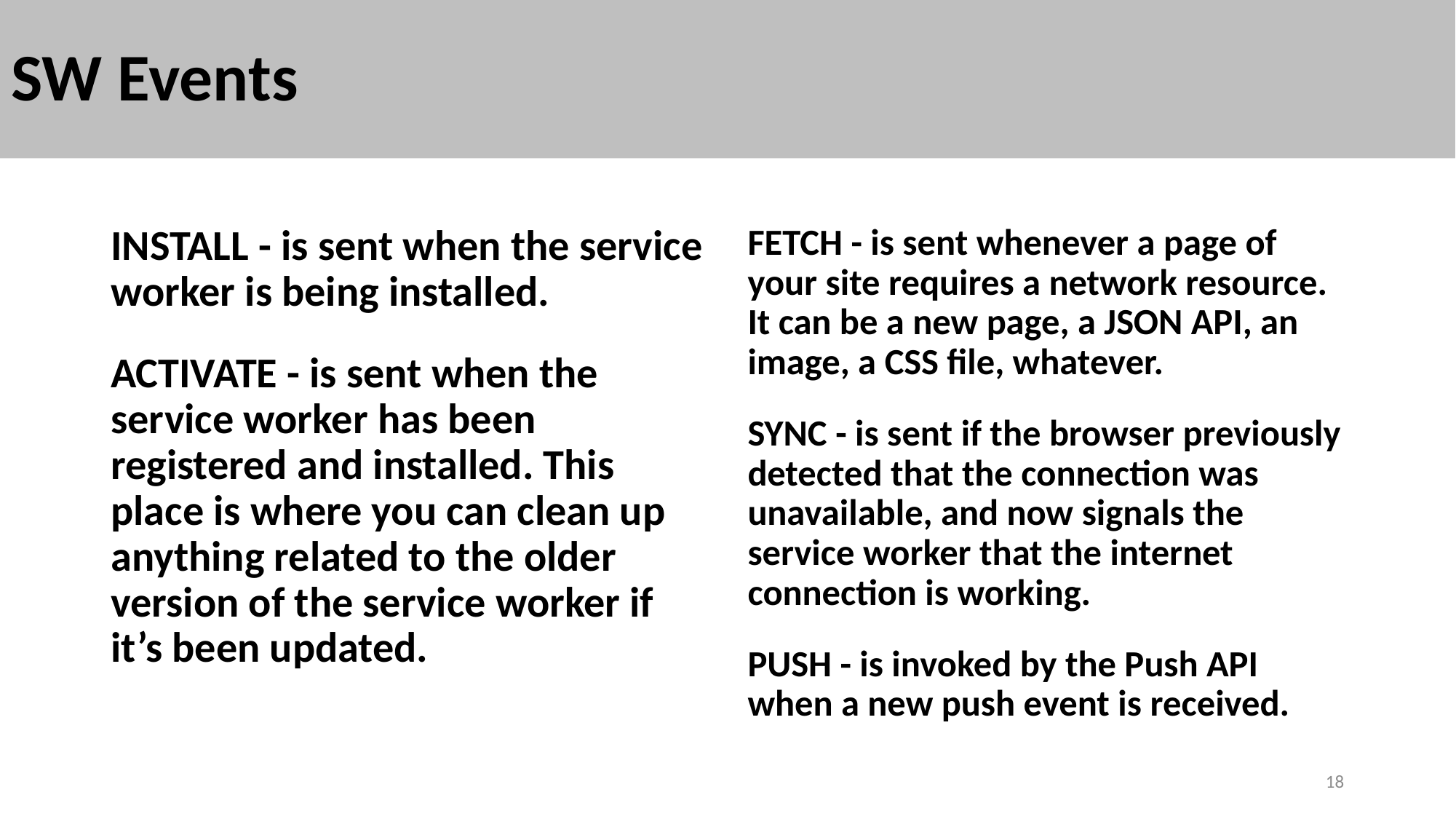

# SW Events
INSTALL - is sent when the service worker is being installed.
ACTIVATE - is sent when the service worker has been registered and installed. This place is where you can clean up anything related to the older version of the service worker if it’s been updated.
FETCH - is sent whenever a page of your site requires a network resource. It can be a new page, a JSON API, an image, a CSS file, whatever.
SYNC - is sent if the browser previously detected that the connection was unavailable, and now signals the service worker that the internet connection is working.
PUSH - is invoked by the Push API when a new push event is received.

18